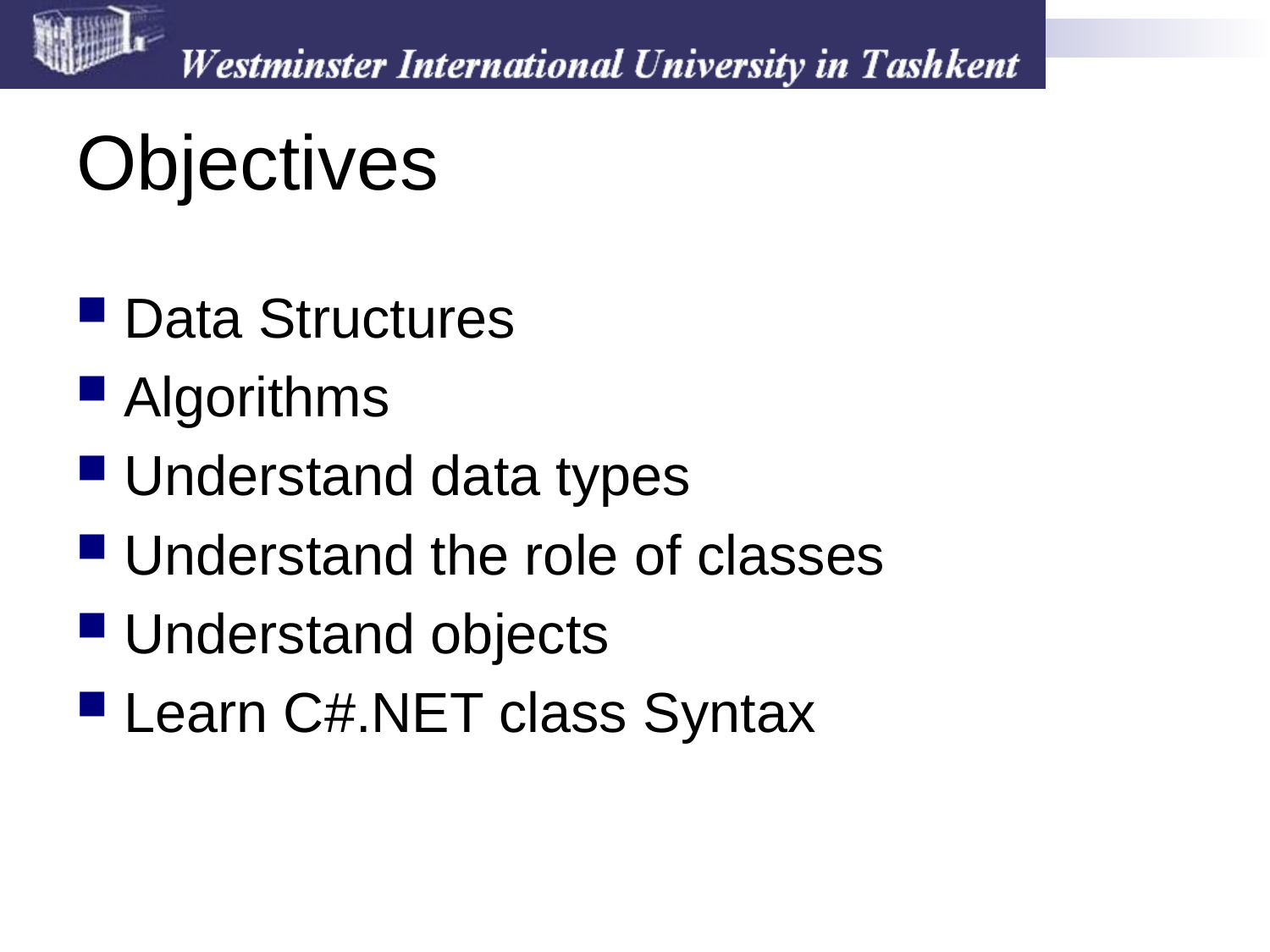

# Objectives
Data Structures
Algorithms
Understand data types
Understand the role of classes
Understand objects
Learn C#.NET class Syntax